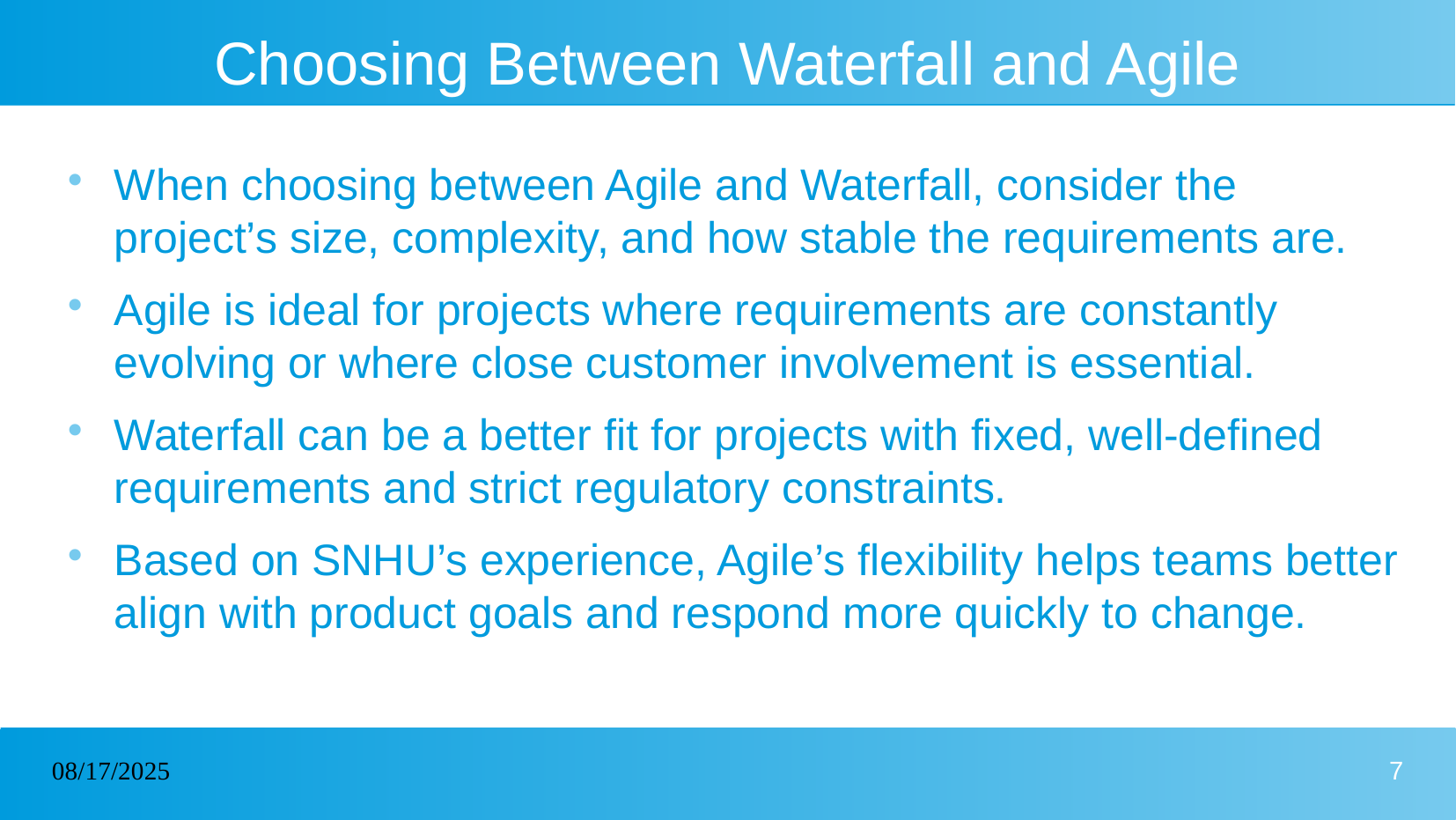

# Choosing Between Waterfall and Agile
When choosing between Agile and Waterfall, consider the project’s size, complexity, and how stable the requirements are.
Agile is ideal for projects where requirements are constantly evolving or where close customer involvement is essential.
Waterfall can be a better fit for projects with fixed, well-defined requirements and strict regulatory constraints.
Based on SNHU’s experience, Agile’s flexibility helps teams better align with product goals and respond more quickly to change.
08/17/2025
7